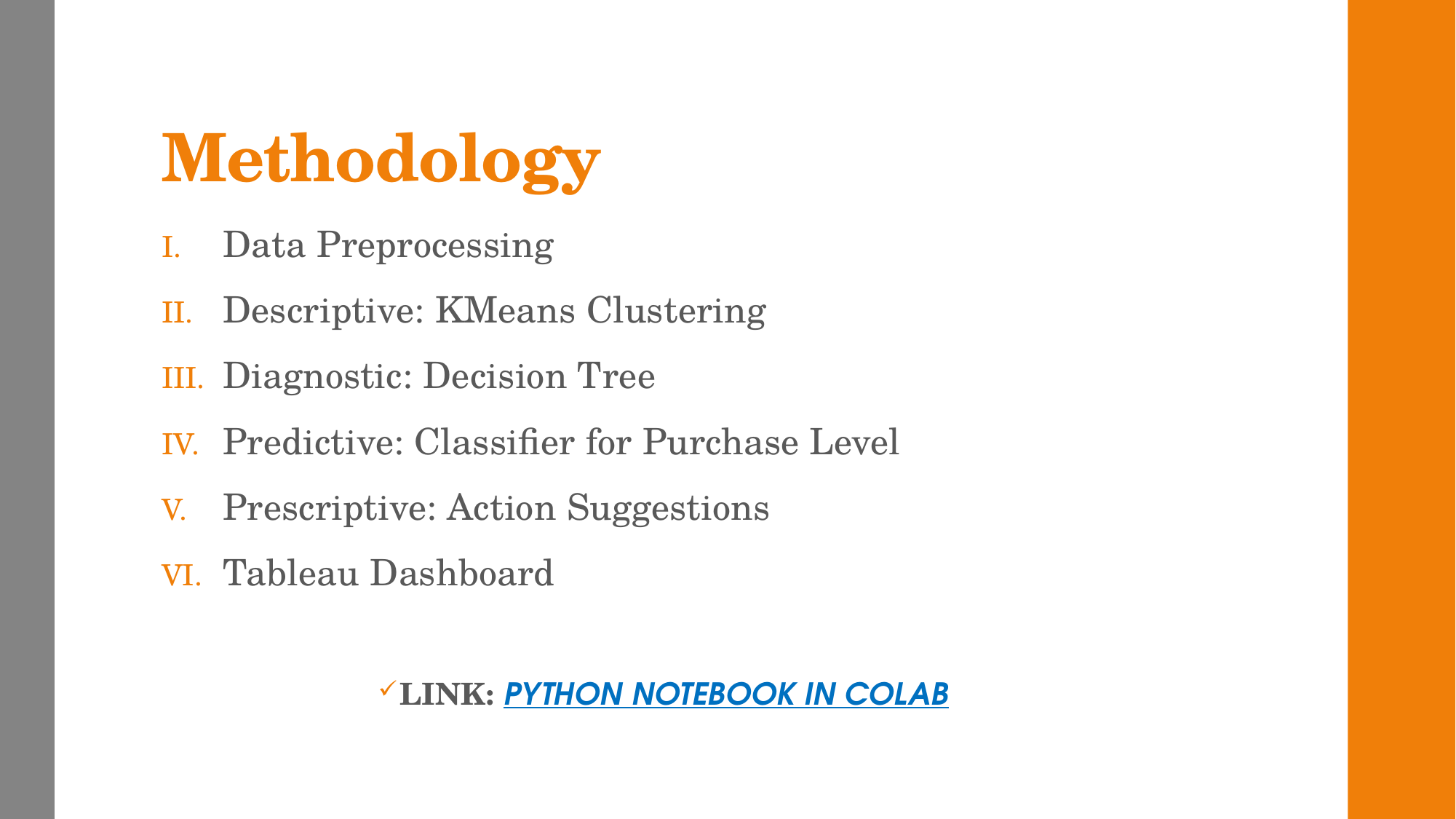

# Methodology
Data Preprocessing
Descriptive: KMeans Clustering
Diagnostic: Decision Tree
Predictive: Classifier for Purchase Level
Prescriptive: Action Suggestions
Tableau Dashboard

LINK: PYTHON NOTEBOOK IN COLAB